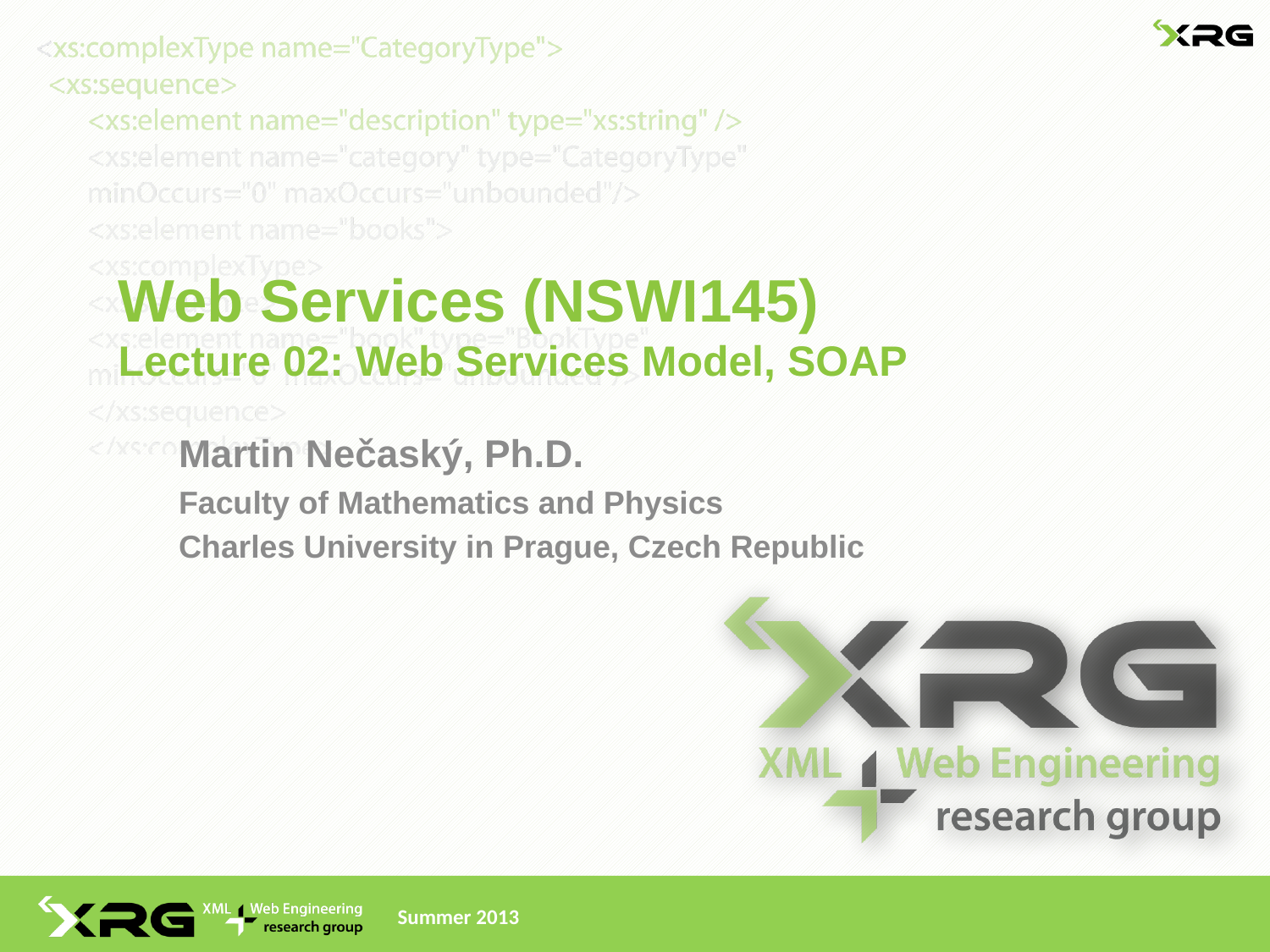

# Web Services (NSWI145) Lecture 02: Web Services Model, SOAP
Martin Nečaský, Ph.D.
Faculty of Mathematics and Physics
Charles University in Prague, Czech Republic
Summer 2013